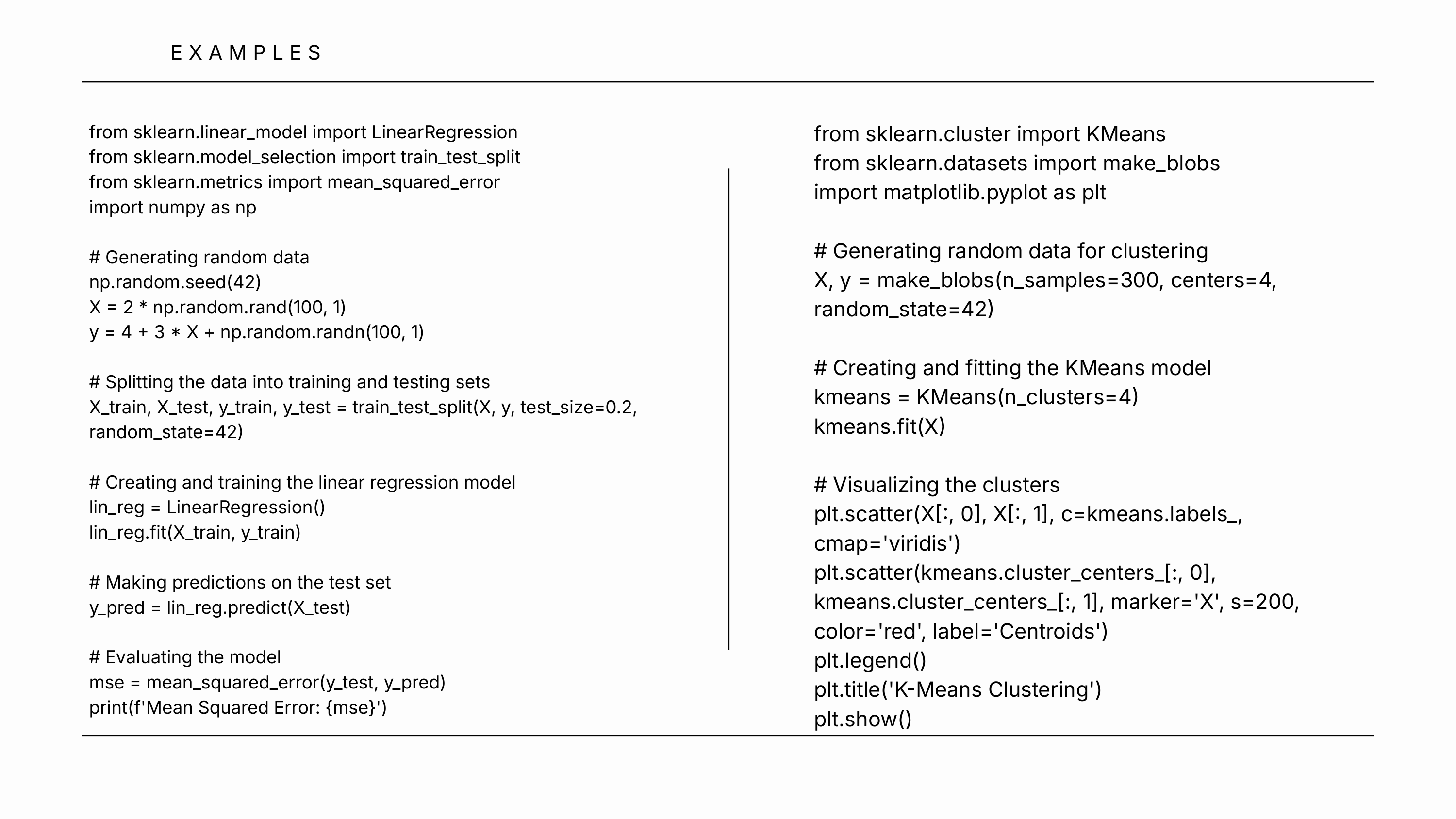

EXAMPLES

from sklearn.cluster import KMeans
from sklearn.datasets import make_blobs
import matplotlib.pyplot as plt

# Generating random data for clustering
X, y = make_blobs(n_samples=300, centers=4, random_state=42)

# Creating and fitting the KMeans model
kmeans = KMeans(n_clusters=4)
kmeans.fit(X)

# Visualizing the clusters
plt.scatter(X[:, 0], X[:, 1], c=kmeans.labels_, cmap='viridis')
plt.scatter(kmeans.cluster_centers_[:, 0], kmeans.cluster_centers_[:, 1], marker='X', s=200, color='red', label='Centroids')
plt.legend()
plt.title('K-Means Clustering')
plt.show()

from sklearn.linear_model import LinearRegression
from sklearn.model_selection import train_test_split
from sklearn.metrics import mean_squared_error
import numpy as np

# Generating random data
np.random.seed(42)
X = 2 * np.random.rand(100, 1)
y = 4 + 3 * X + np.random.randn(100, 1)

# Splitting the data into training and testing sets
X_train, X_test, y_train, y_test = train_test_split(X, y, test_size=0.2, random_state=42)

# Creating and training the linear regression model
lin_reg = LinearRegression()
lin_reg.fit(X_train, y_train)

# Making predictions on the test set
y_pred = lin_reg.predict(X_test)

# Evaluating the model
mse = mean_squared_error(y_test, y_pred)
print(f'Mean Squared Error: {mse}')